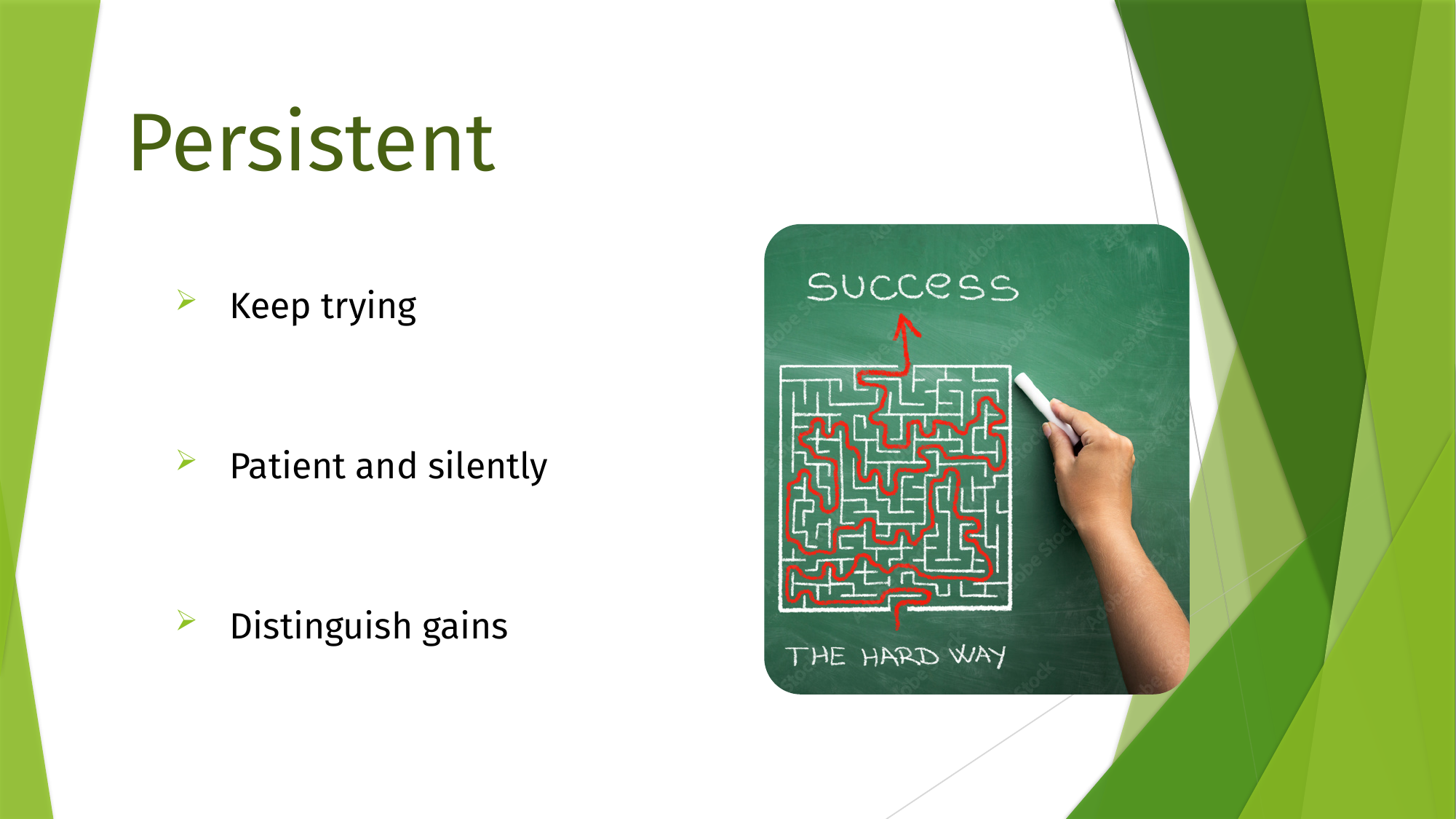

# Persistent

Keep trying

Patient and silently

Distinguish gains